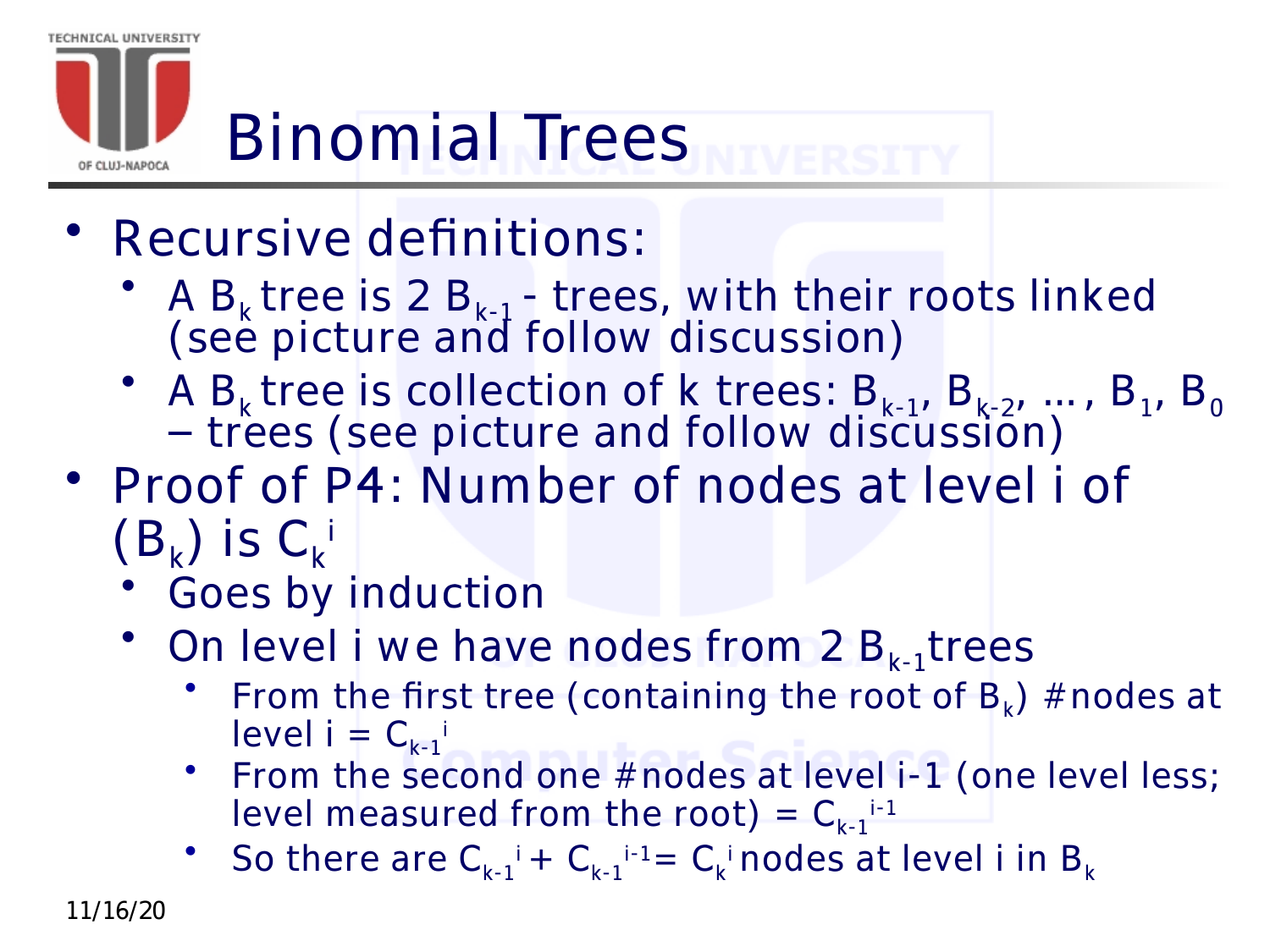

# Binomial Trees
Recursive definitions:
A Bk tree is 2 Bk-1 - trees, with their roots linked (see picture and follow discussion)
A Bk tree is collection of k trees: Bk-1, Bk-2, …, B1, B0 – trees (see picture and follow discussion)
Proof of P4: Number of nodes at level i of (Bk) is Cki
Goes by induction
On level i we have nodes from 2 Bk-1trees
From the first tree (containing the root of Bk) #nodes at level i = Ck-1i
From the second one #nodes at level i-1 (one level less; level measured from the root) = Ck-1i-1
So there are Ck-1i + Ck-1i-1= Cki nodes at level i in Bk

11/16/20